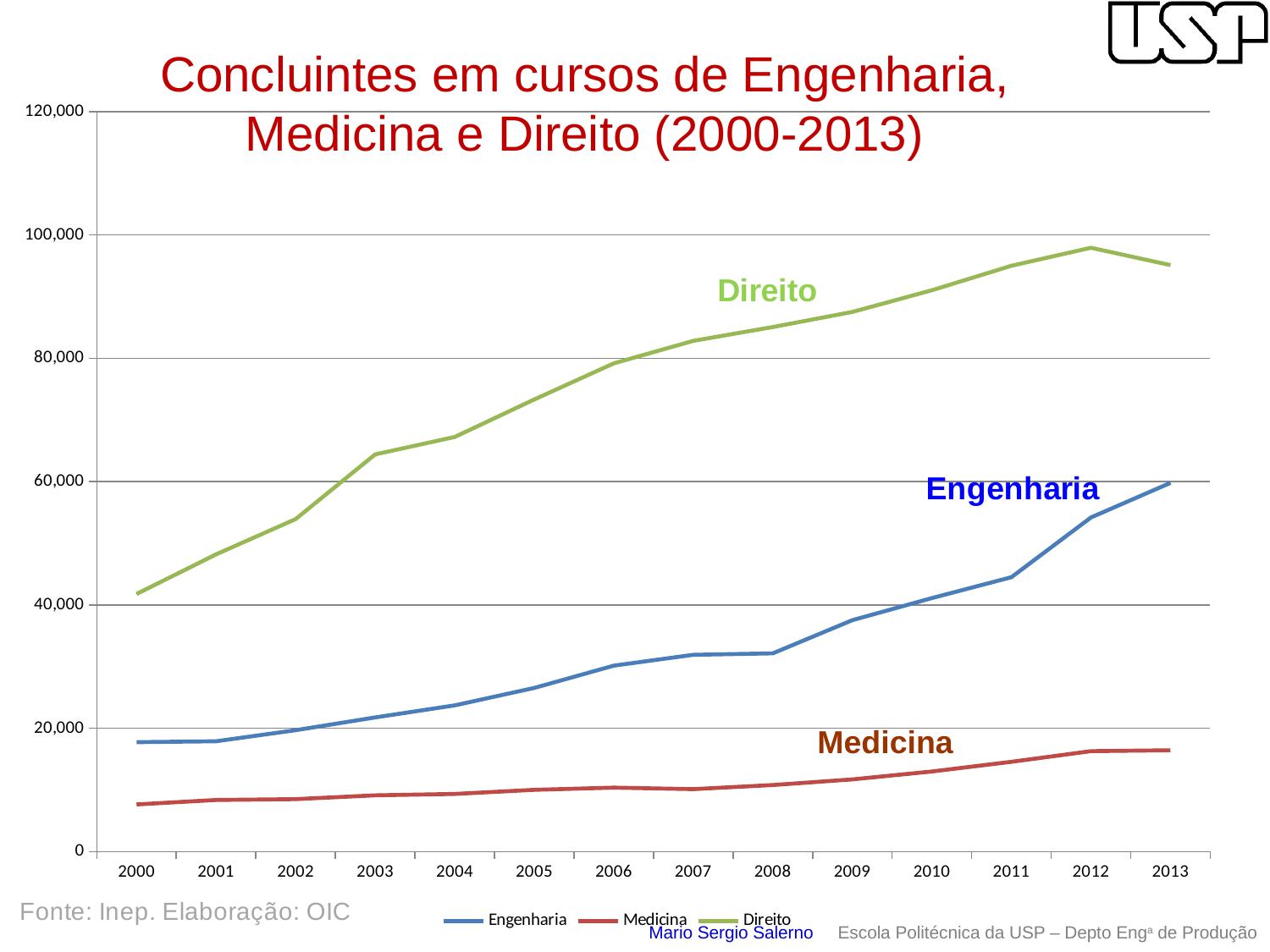

Concluintes em cursos de Engenharia, Medicina e Direito (2000-2013)

### Chart

| Category | Engenharia | Medicina | Direito |
|---|---|---|---|
| 2000 | 17740.0 | 7642.0 | 41766.00000000002 |
| 2001 | 17884.0 | 8363.000000000002 | 48193.000000000015 |
| 2002 | 19678.0 | 8498.0 | 53907.99999999999 |
| 2003 | 21748.0 | 9113.000000000004 | 64413.00000000001 |
| 2004 | 23705.0 | 9338.999999999967 | 67237.99999999994 |
| 2005 | 26529.0 | 10003.999999999973 | 73322.99999999997 |
| 2006 | 30149.0 | 10362.999999999973 | 79180.9999999999 |
| 2007 | 31903.0 | 10121.999999999973 | 82829.99999999997 |
| 2008 | 32143.0 | 10784.999999999973 | 85072.00000000006 |
| 2009 | 37518.0 | 11697.99999999997 | 87522.99999999997 |
| 2010 | 41105.0 | 12982.000000000004 | 91034.99999999997 |
| 2011 | 44491.0 | 14555.999999999969 | 95008.00000000003 |
| 2012 | 54173.0 | 16279.999999999967 | 97926.00000000015 |
| 2013 | 59798.0 | 16425.000000000015 | 95117.99999999991 |
Medicina
Mario Sergio Salerno     Escola Politécnica da USP – Depto Enga de Produção